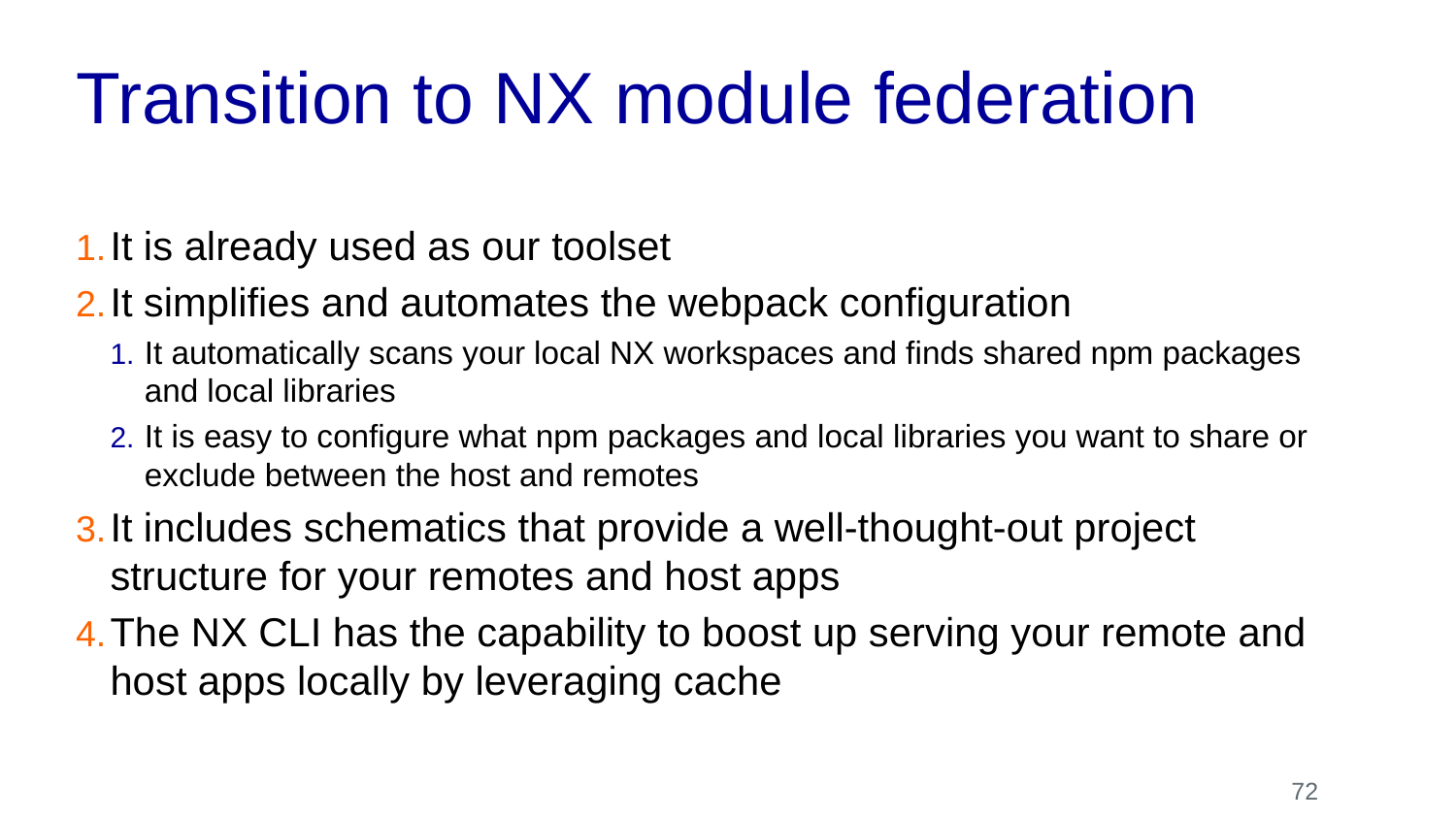

# Transition to NX module federation
It is already used as our toolset
It simplifies and automates the webpack configuration
It automatically scans your local NX workspaces and finds shared npm packages and local libraries
It is easy to configure what npm packages and local libraries you want to share or exclude between the host and remotes
It includes schematics that provide a well-thought-out project structure for your remotes and host apps
The NX CLI has the capability to boost up serving your remote and host apps locally by leveraging cache

72